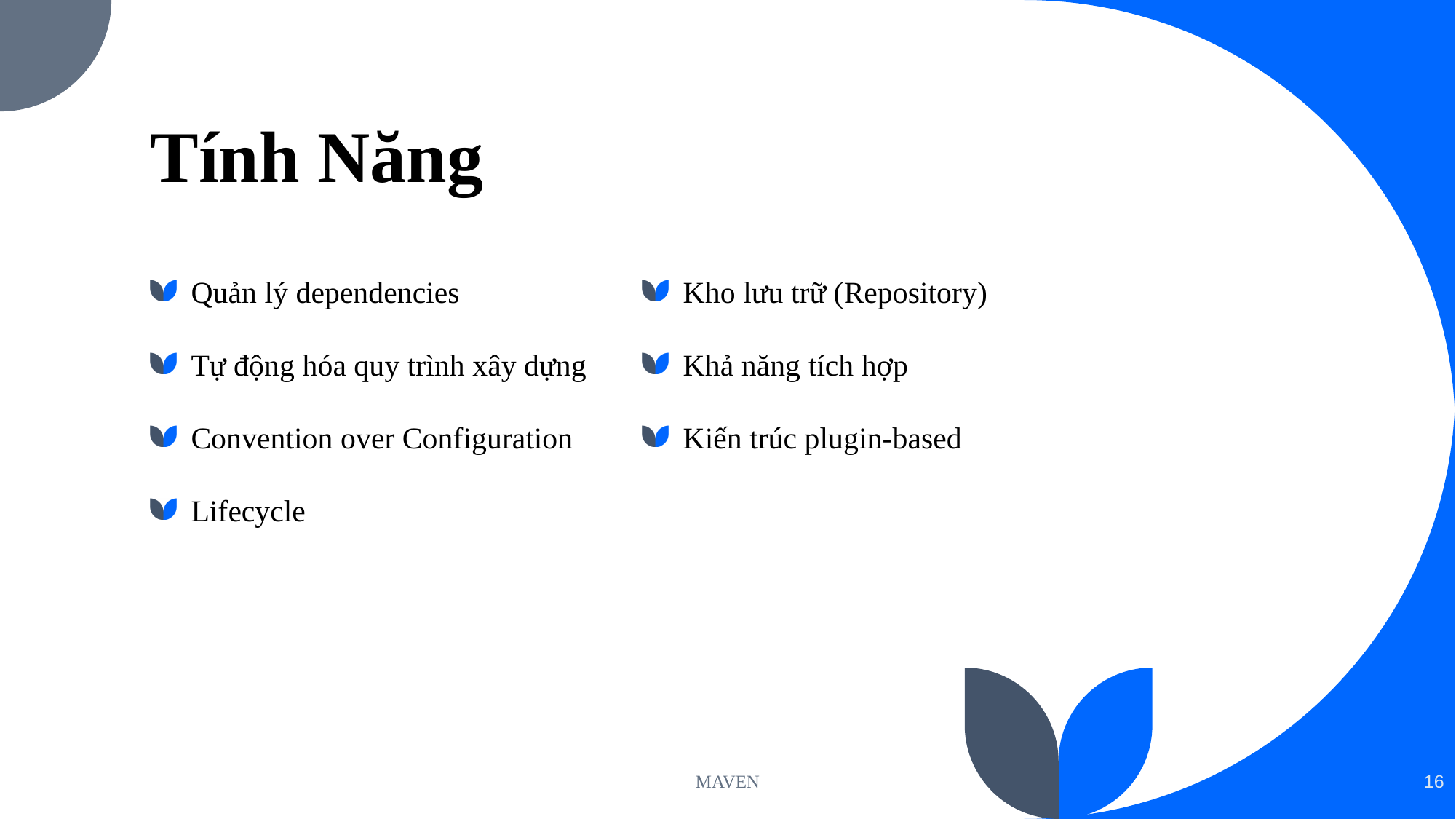

# Tính Năng
Quản lý dependencies
Tự động hóa quy trình xây dựng
Convention over Configuration
Lifecycle
Kho lưu trữ (Repository)
Khả năng tích hợp
Kiến trúc plugin-based

MAVEN
16